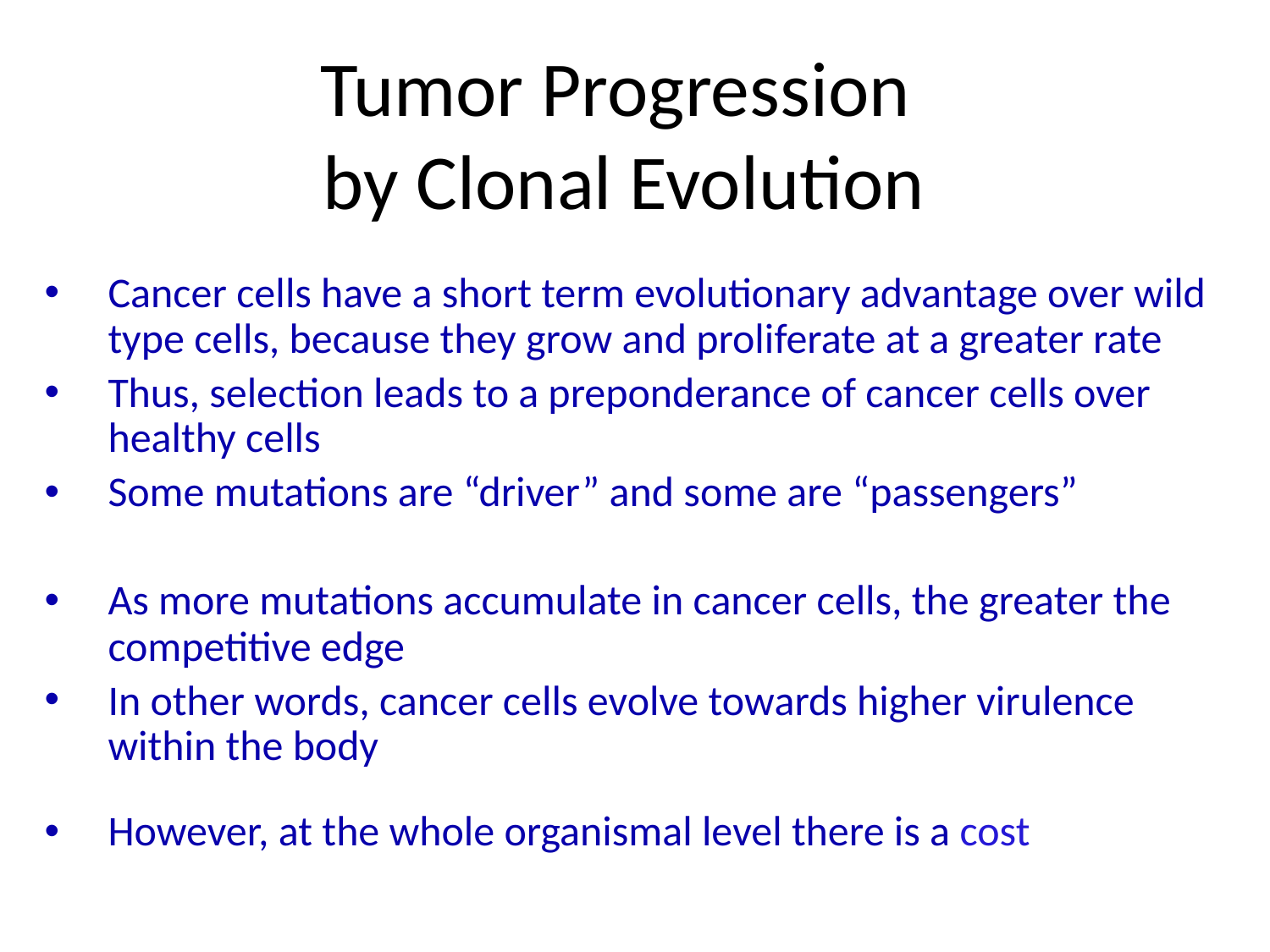

# Tumor Progression by Clonal Evolution
Cancer cells have a short term evolutionary advantage over wild type cells, because they grow and proliferate at a greater rate
Thus, selection leads to a preponderance of cancer cells over healthy cells
Some mutations are “driver” and some are “passengers”

As more mutations accumulate in cancer cells, the greater the competitive edge
In other words, cancer cells evolve towards higher virulence within the body

However, at the whole organismal level there is a cost